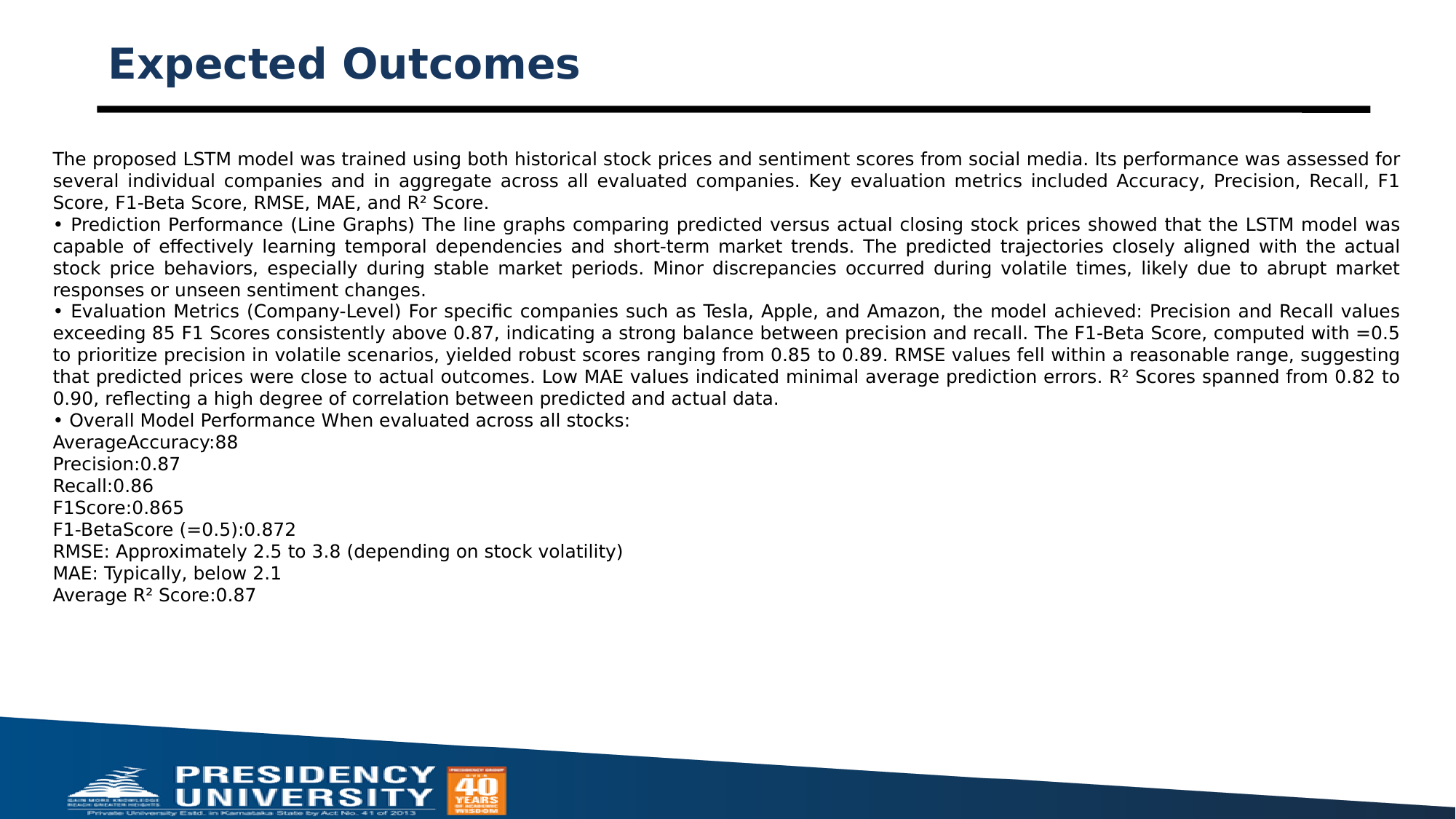

# Expected Outcomes
The proposed LSTM model was trained using both historical stock prices and sentiment scores from social media. Its performance was assessed for several individual companies and in aggregate across all evaluated companies. Key evaluation metrics included Accuracy, Precision, Recall, F1 Score, F1-Beta Score, RMSE, MAE, and R² Score.
• Prediction Performance (Line Graphs) The line graphs comparing predicted versus actual closing stock prices showed that the LSTM model was capable of effectively learning temporal dependencies and short-term market trends. The predicted trajectories closely aligned with the actual stock price behaviors, especially during stable market periods. Minor discrepancies occurred during volatile times, likely due to abrupt market responses or unseen sentiment changes.
• Evaluation Metrics (Company-Level) For specific companies such as Tesla, Apple, and Amazon, the model achieved: Precision and Recall values exceeding 85 F1 Scores consistently above 0.87, indicating a strong balance between precision and recall. The F1-Beta Score, computed with =0.5 to prioritize precision in volatile scenarios, yielded robust scores ranging from 0.85 to 0.89. RMSE values fell within a reasonable range, suggesting that predicted prices were close to actual outcomes. Low MAE values indicated minimal average prediction errors. R² Scores spanned from 0.82 to 0.90, reflecting a high degree of correlation between predicted and actual data.
• Overall Model Performance When evaluated across all stocks:
AverageAccuracy:88
Precision:0.87
Recall:0.86
F1Score:0.865
F1-BetaScore (=0.5):0.872
RMSE: Approximately 2.5 to 3.8 (depending on stock volatility)
MAE: Typically, below 2.1
Average R² Score:0.87